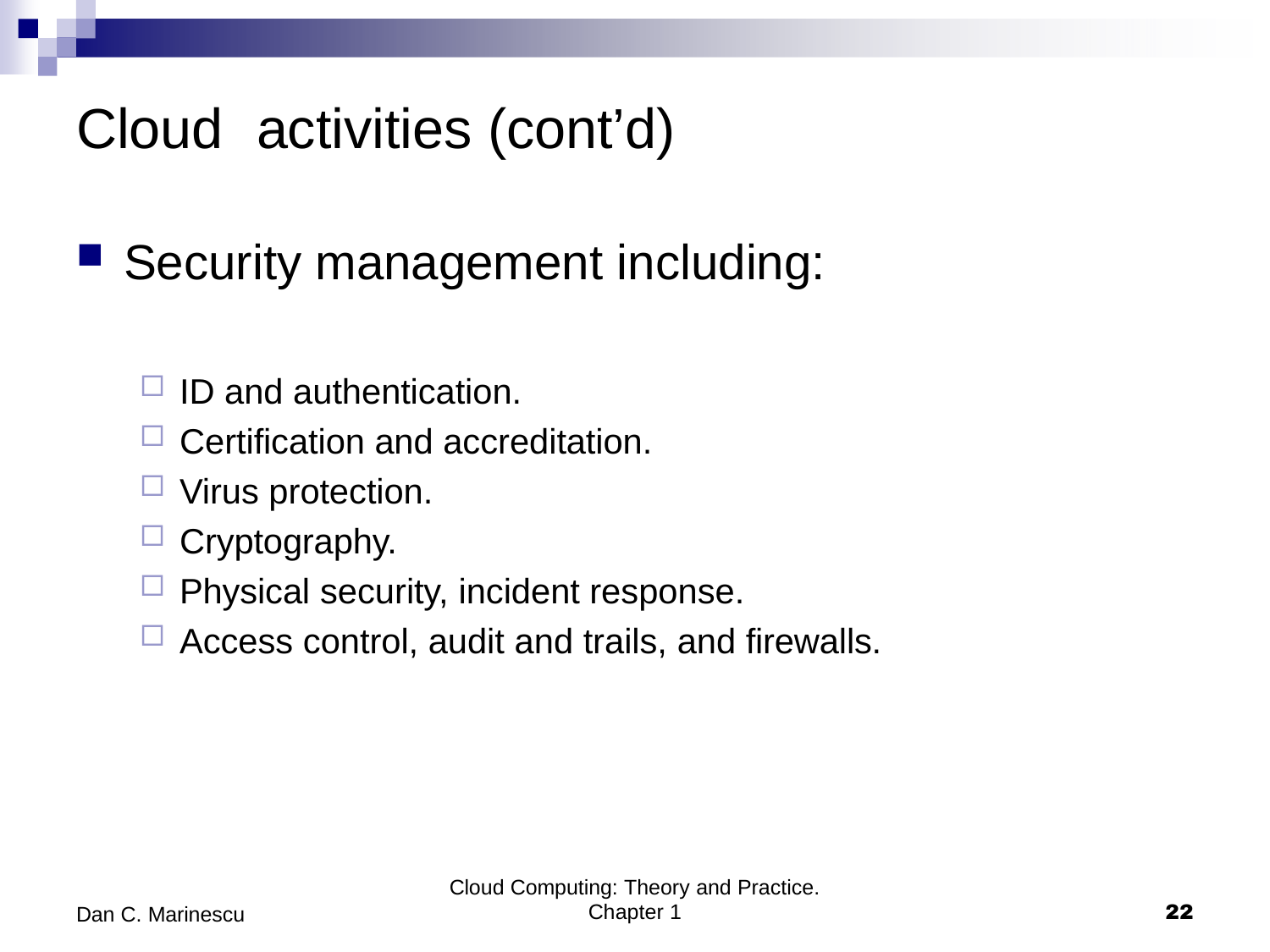

# Cloud	activities (cont’d)
Security management including:

ID and authentication.
Certification and accreditation.
Virus protection.
Cryptography.
Physical security, incident response.
Access control, audit and trails, and firewalls.
Cloud Computing: Theory and Practice.
Chapter 1
22
Dan C. Marinescu